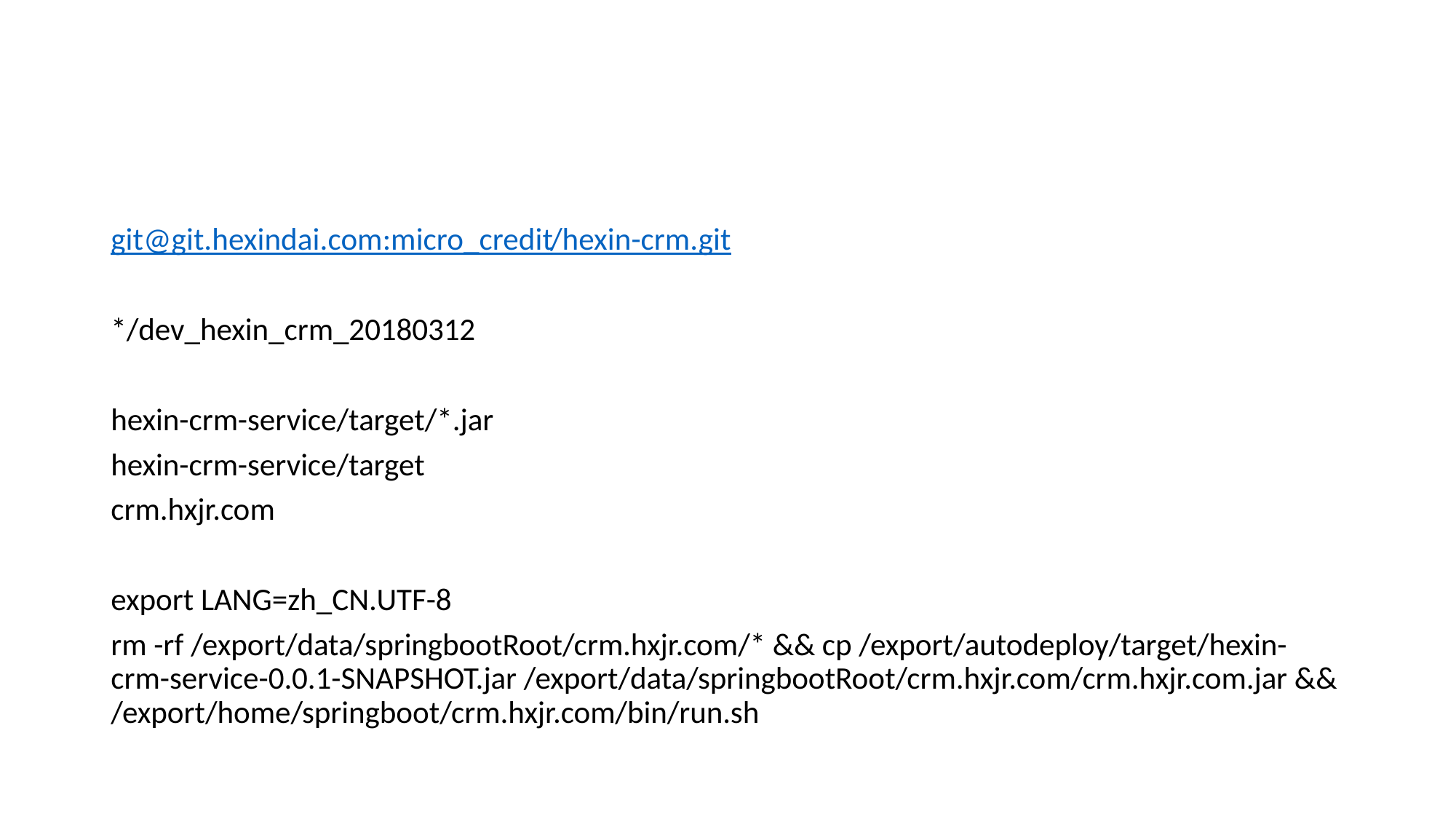

#
git@git.hexindai.com:micro_credit/hexin-crm.git

*/dev_hexin_crm_20180312

hexin-crm-service/target/*.jar
hexin-crm-service/target
crm.hxjr.com

export LANG=zh_CN.UTF-8
rm -rf /export/data/springbootRoot/crm.hxjr.com/* && cp /export/autodeploy/target/hexin-crm-service-0.0.1-SNAPSHOT.jar /export/data/springbootRoot/crm.hxjr.com/crm.hxjr.com.jar && /export/home/springboot/crm.hxjr.com/bin/run.sh